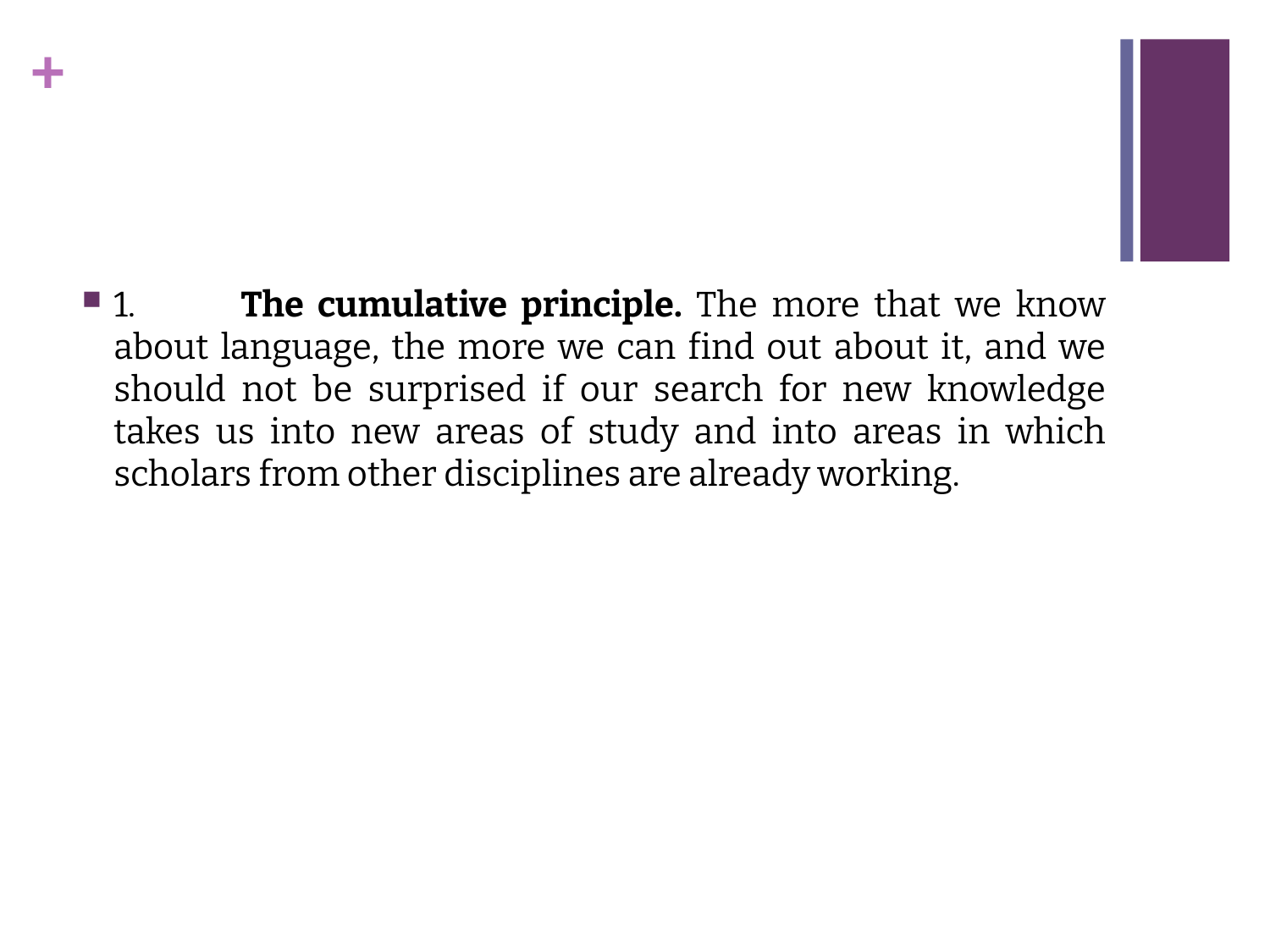

#
1.	The cumulative principle. The more that we know about language, the more we can find out about it, and we should not be surprised if our search for new knowledge takes us into new areas of study and into areas in which scholars from other disciplines are already working.